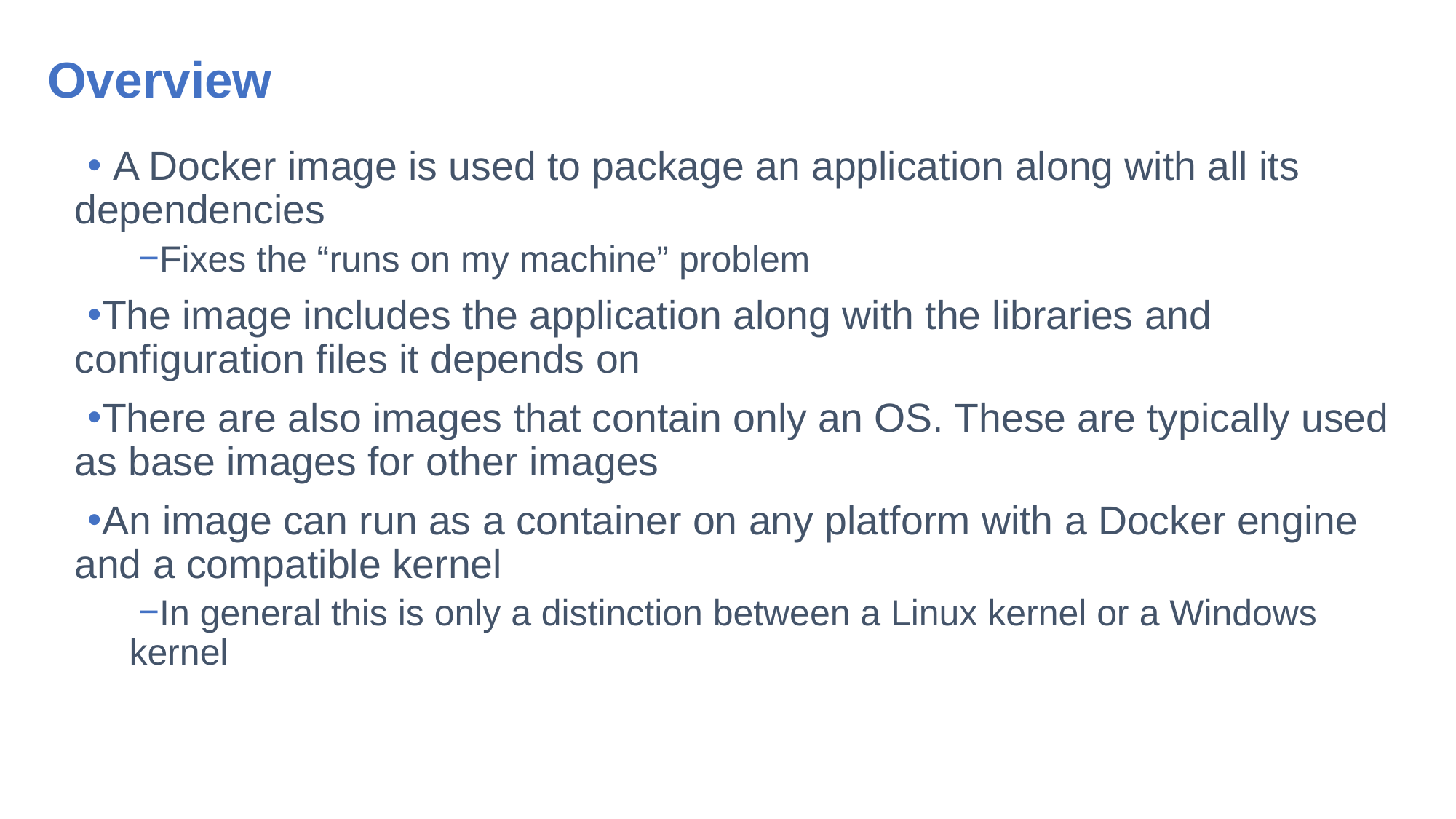

# Overview
 A Docker image is used to package an application along with all its dependencies
Fixes the “runs on my machine” problem
The image includes the application along with the libraries and configuration files it depends on
There are also images that contain only an OS. These are typically used as base images for other images
An image can run as a container on any platform with a Docker engine and a compatible kernel
In general this is only a distinction between a Linux kernel or a Windows kernel